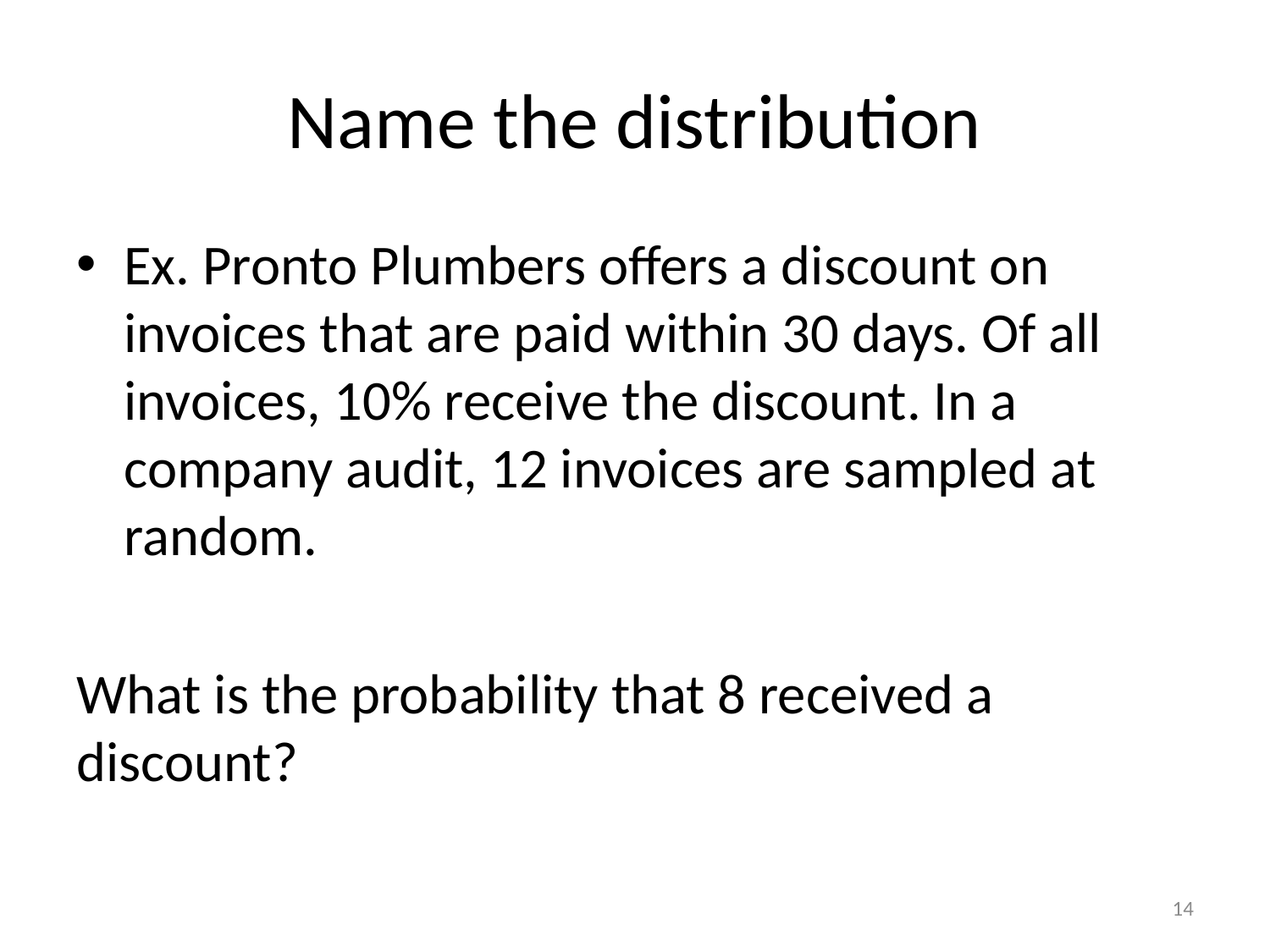

# Name the distribution
Ex. Pronto Plumbers offers a discount on invoices that are paid within 30 days. Of all invoices, 10% receive the discount. In a company audit, 12 invoices are sampled at random.

What is the probability that 8 received a discount?

14